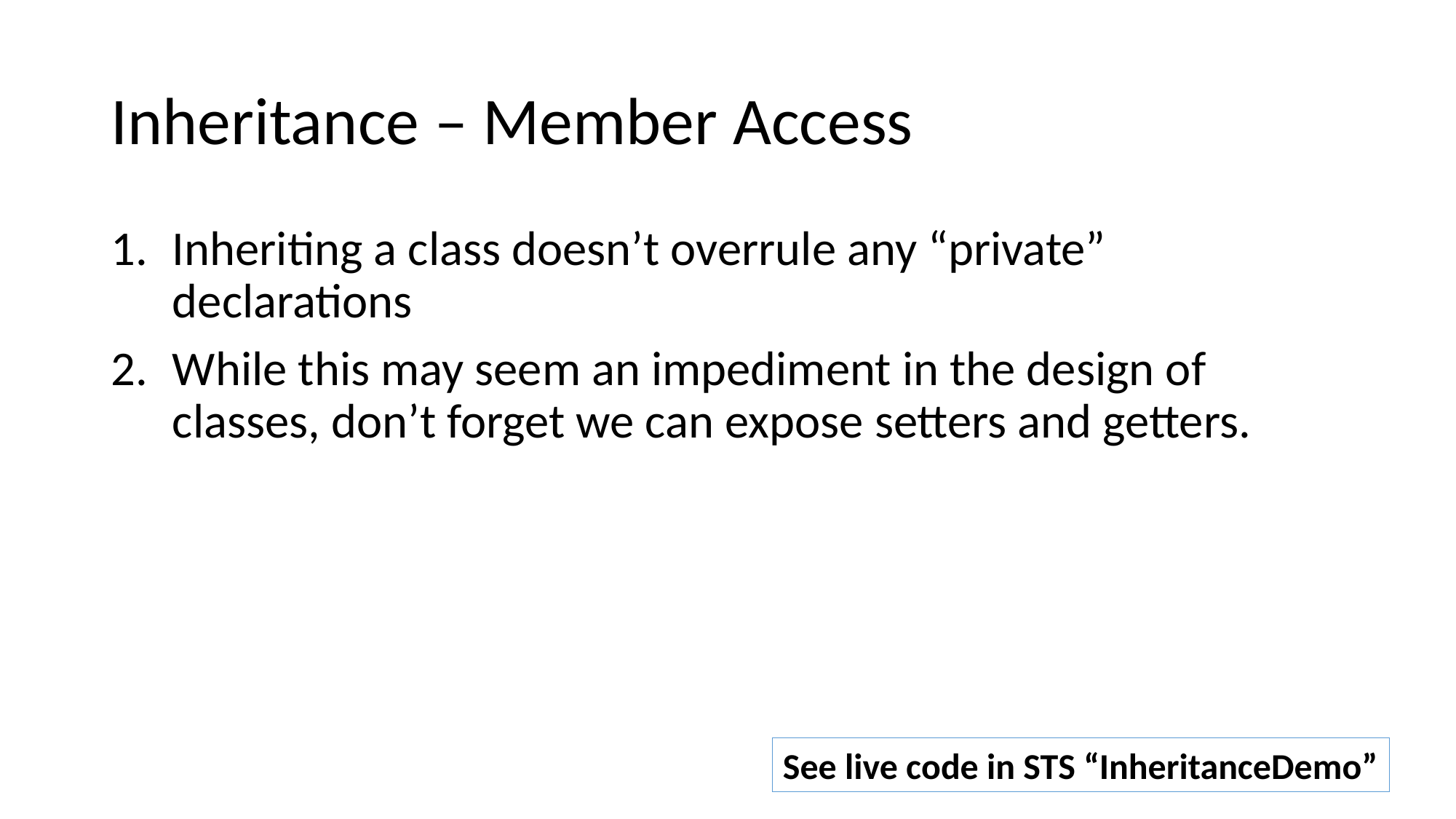

# Inheritance – Member Access
Inheriting a class doesn’t overrule any “private” declarations
While this may seem an impediment in the design of classes, don’t forget we can expose setters and getters.
See live code in STS “InheritanceDemo”